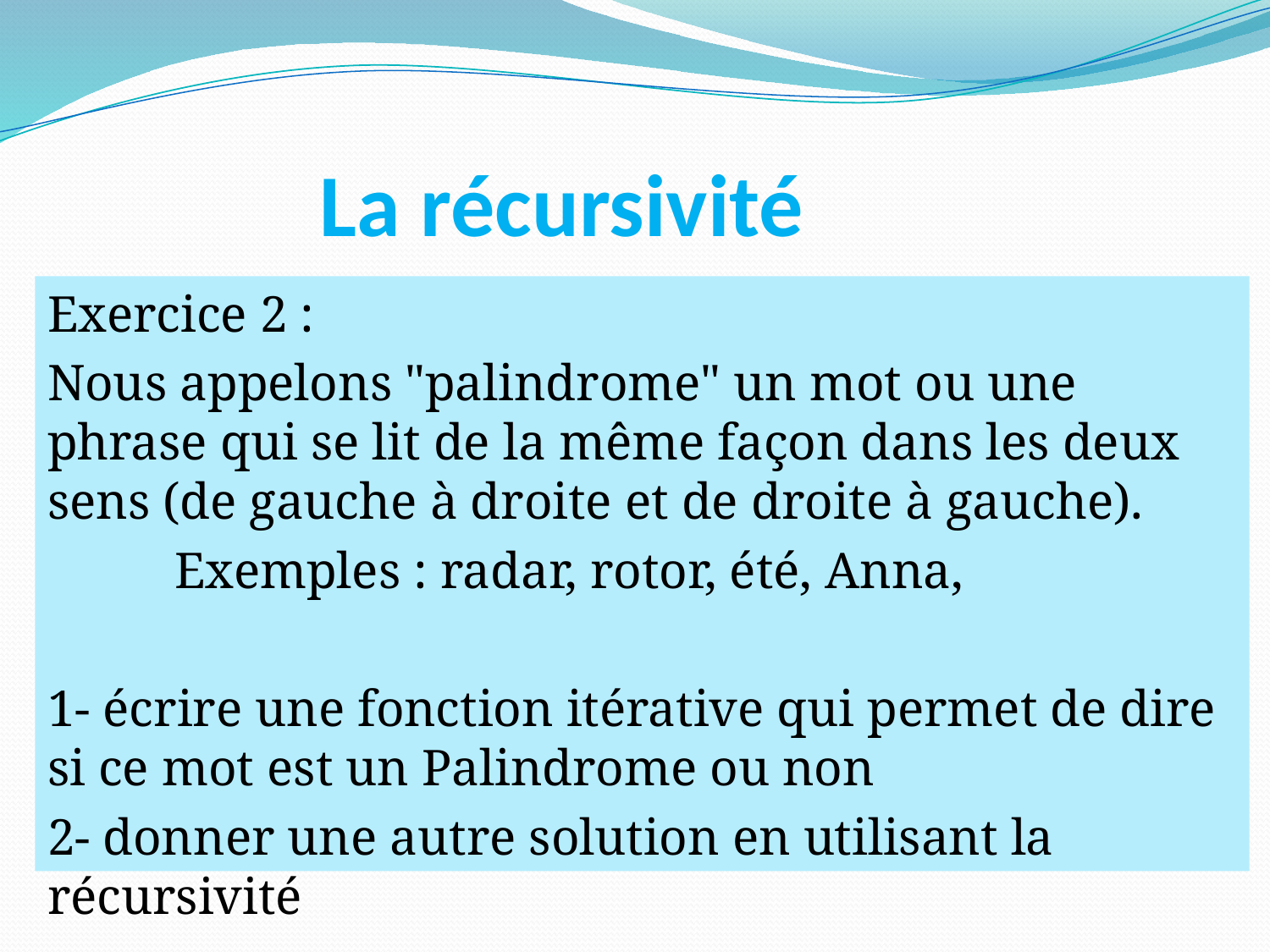

# La récursivité
Exercice 2 :
Nous appelons "palindrome" un mot ou une phrase qui se lit de la même façon dans les deux sens (de gauche à droite et de droite à gauche).
	Exemples : radar, rotor, été, Anna,

1- écrire une fonction itérative qui permet de dire si ce mot est un Palindrome ou non
2- donner une autre solution en utilisant la récursivité